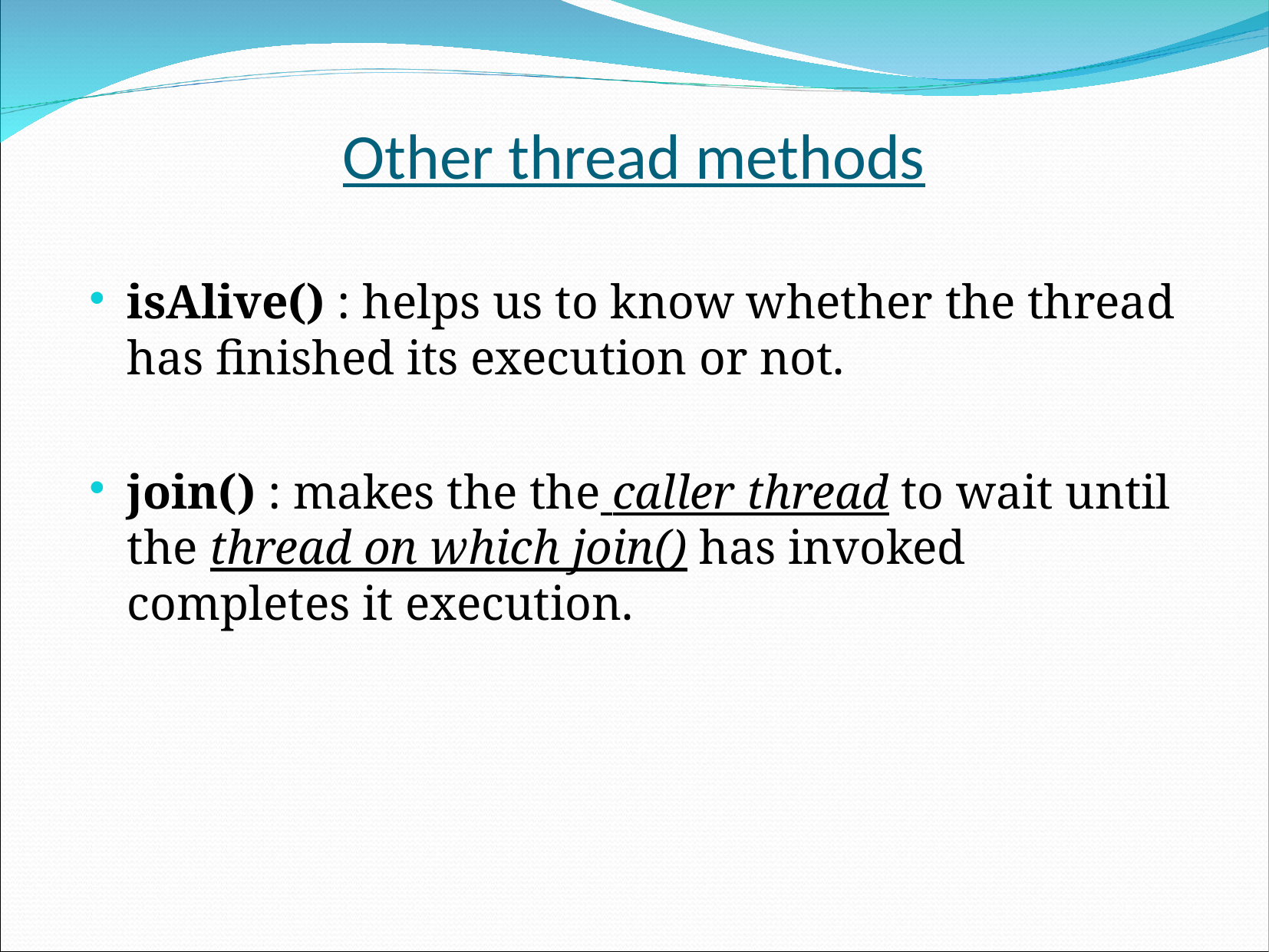

Other thread methods

isAlive() : helps us to know whether the thread has finished its execution or not.

join() : makes the the caller thread to wait until the thread on which join() has invoked completes it execution.